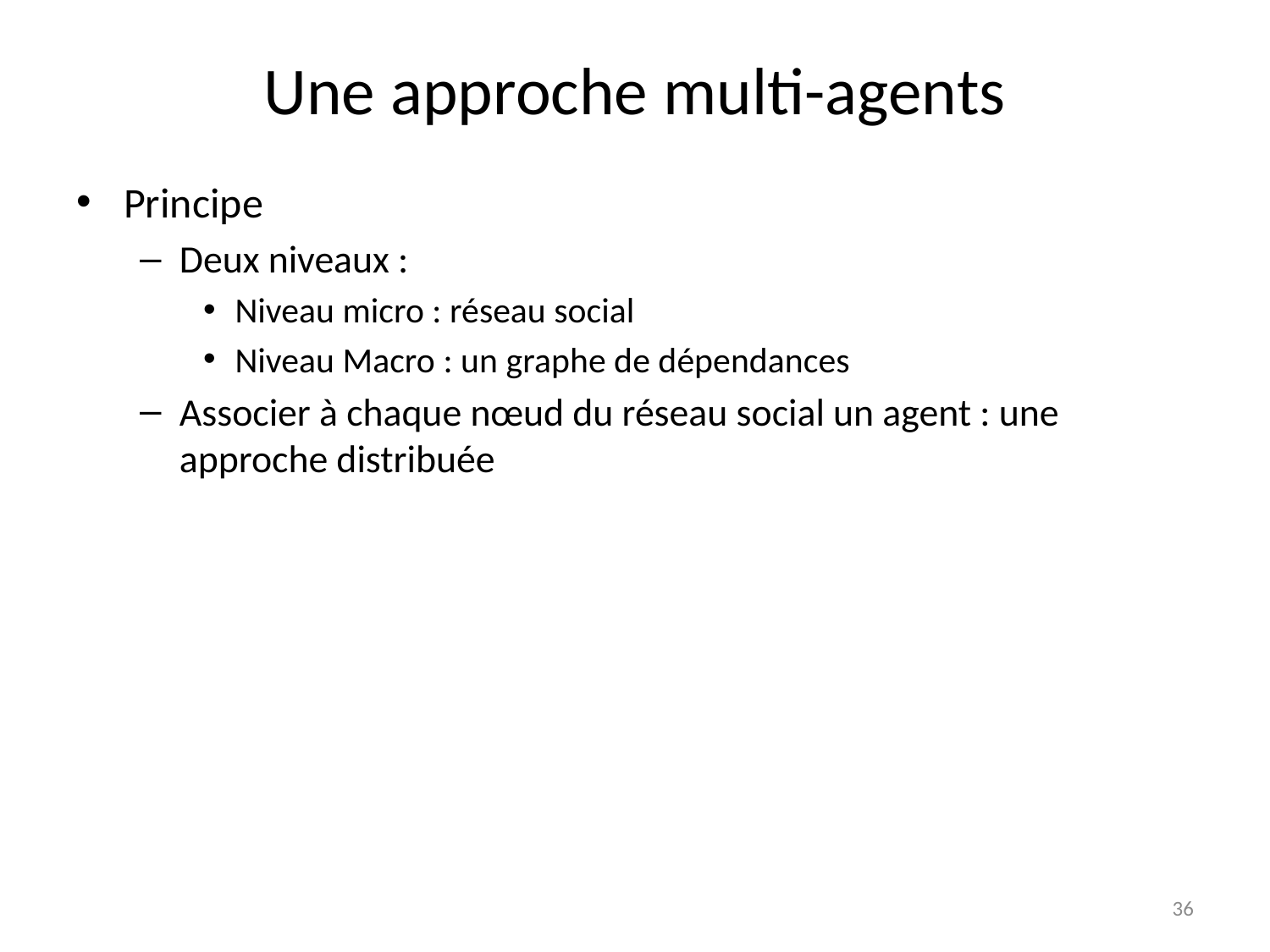

# Une approche multi-agents
Principe
Deux niveaux :
Niveau micro : réseau social
Niveau Macro : un graphe de dépendances
Associer à chaque nœud du réseau social un agent : une approche distribuée
36